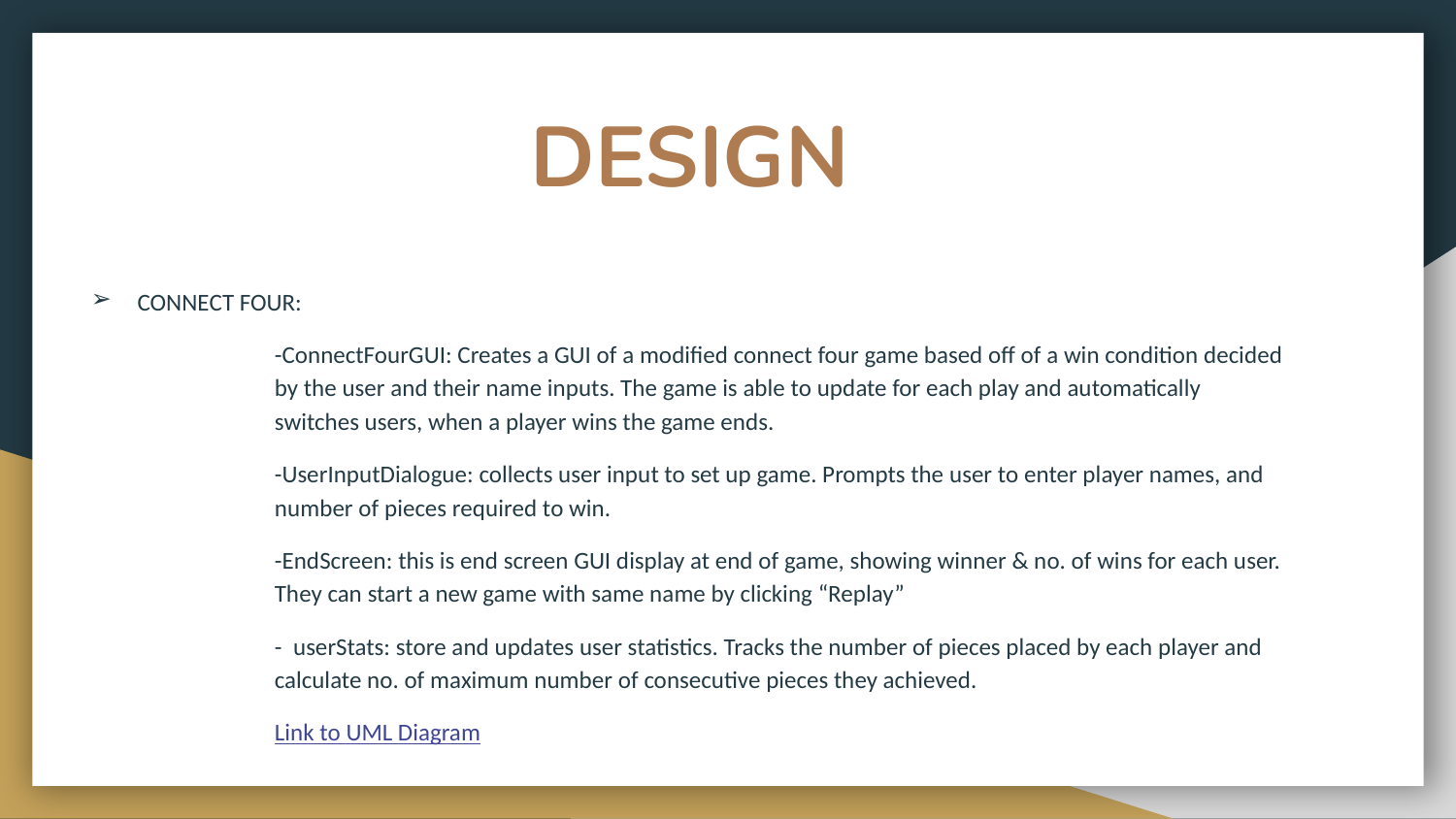

# DESIGN

CONNECT FOUR:
-ConnectFourGUI: Creates a GUI of a modified connect four game based off of a win condition decided by the user and their name inputs. The game is able to update for each play and automatically switches users, when a player wins the game ends.
-UserInputDialogue: collects user input to set up game. Prompts the user to enter player names, and number of pieces required to win.
-EndScreen: this is end screen GUI display at end of game, showing winner & no. of wins for each user. They can start a new game with same name by clicking “Replay”
-  userStats: store and updates user statistics. Tracks the number of pieces placed by each player and calculate no. of maximum number of consecutive pieces they achieved.
Link to UML Diagram